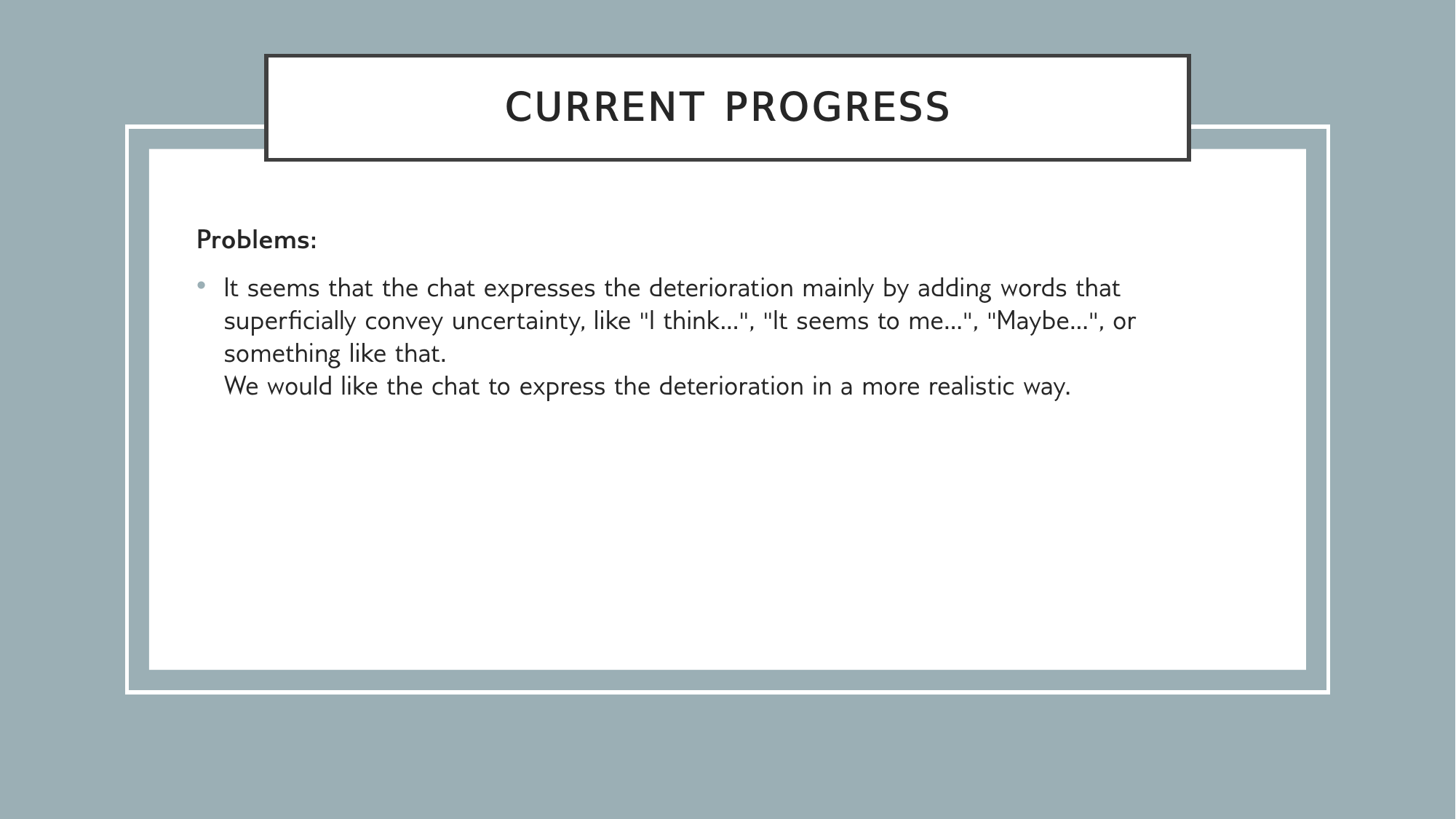

# Current progress

Problems:
It seems that the chat expresses the deterioration mainly by adding words that superficially convey uncertainty, like "I think...", "It seems to me...", "Maybe...", or something like that.
We would like the chat to express the deterioration in a more realistic way.